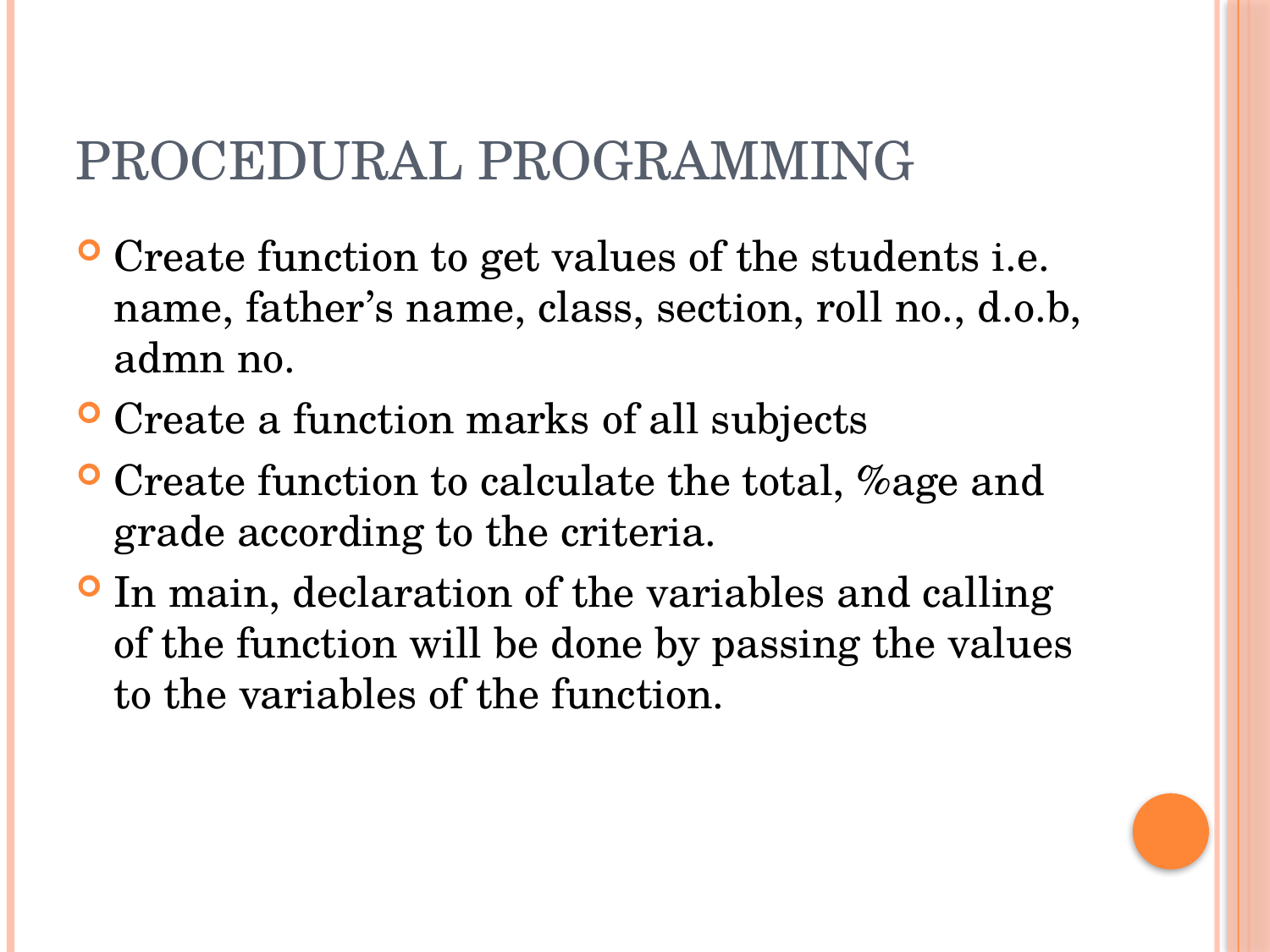

# Procedural Programming
Create function to get values of the students i.e. name, father’s name, class, section, roll no., d.o.b, admn no.
Create a function marks of all subjects
Create function to calculate the total, %age and grade according to the criteria.
In main, declaration of the variables and calling of the function will be done by passing the values to the variables of the function.